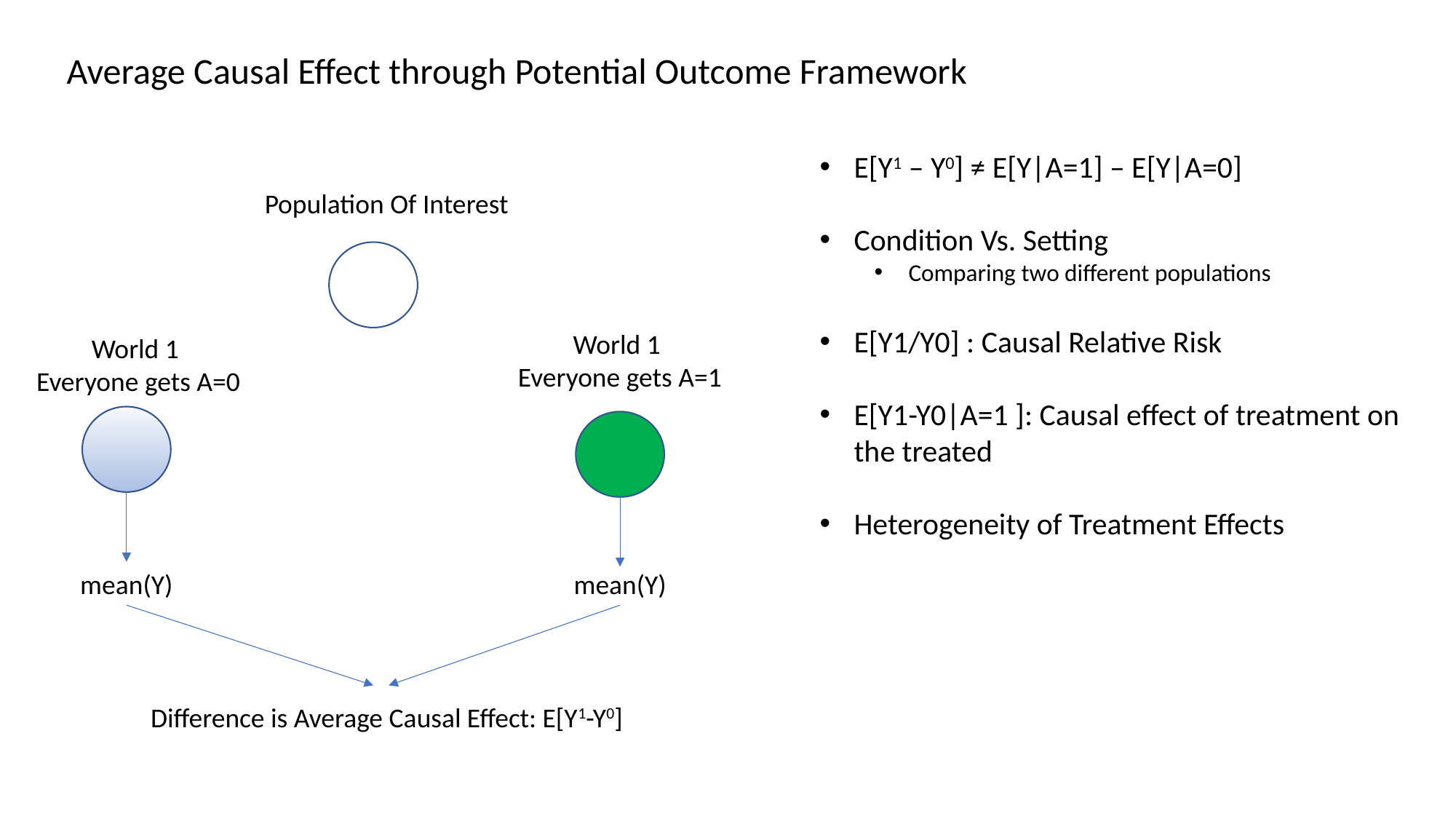

# Average Causal Effect through Potential Outcome Framework
E[Y1 – Y0] ≠ E[Y|A=1] – E[Y|A=0]

Condition Vs. Setting
Comparing two different populations

E[Y1/Y0] : Causal Relative Risk

E[Y1-Y0|A=1 ]: Causal effect of treatment on the treated

Heterogeneity of Treatment Effects

Population Of Interest

World 1
Everyone gets A=1
World 1
Everyone gets A=0

mean(Y)
mean(Y)
Difference is Average Causal Effect: E[Y1-Y0]